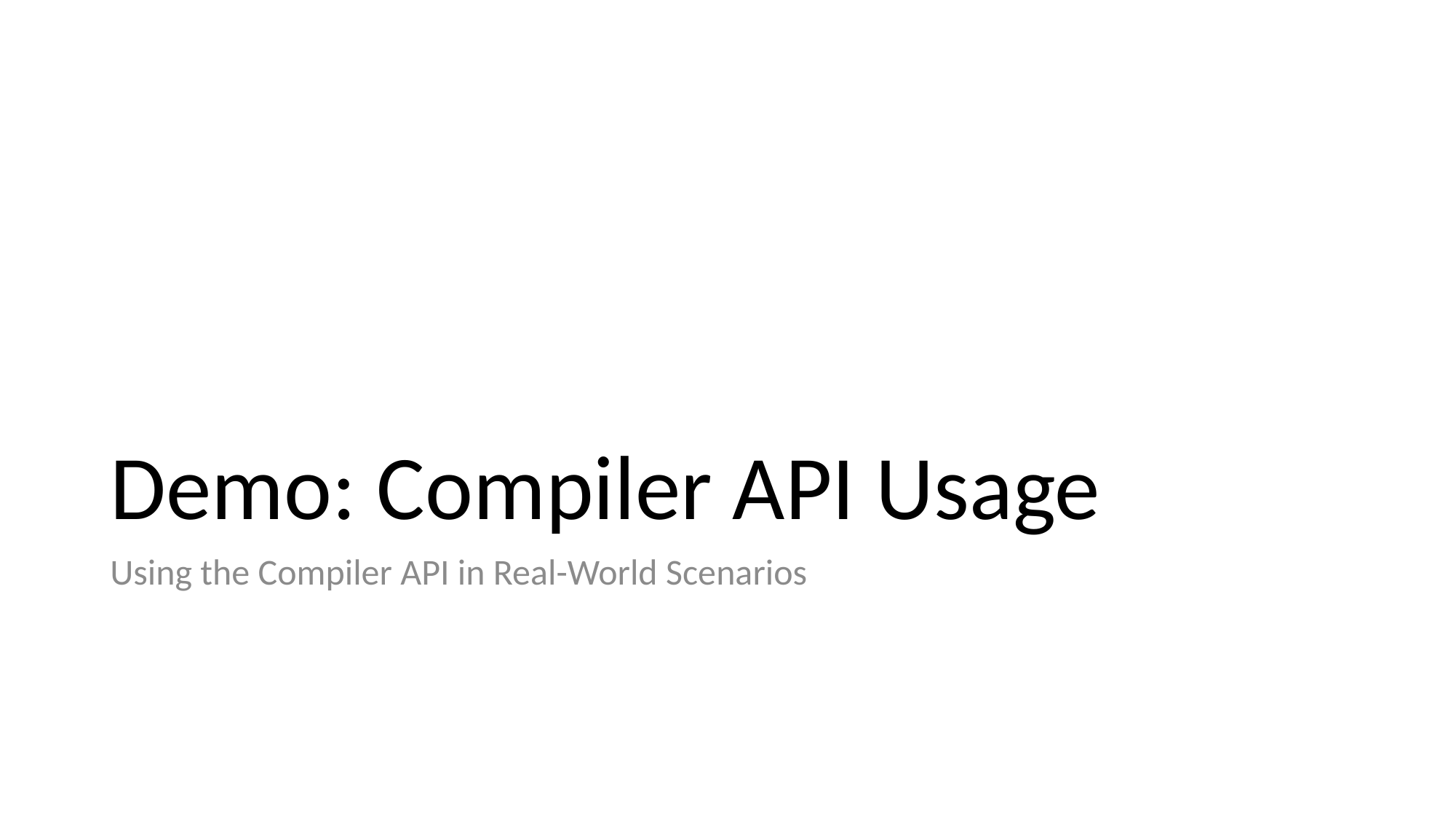

# Demo: Compiler API Usage
Using the Compiler API in Real-World Scenarios